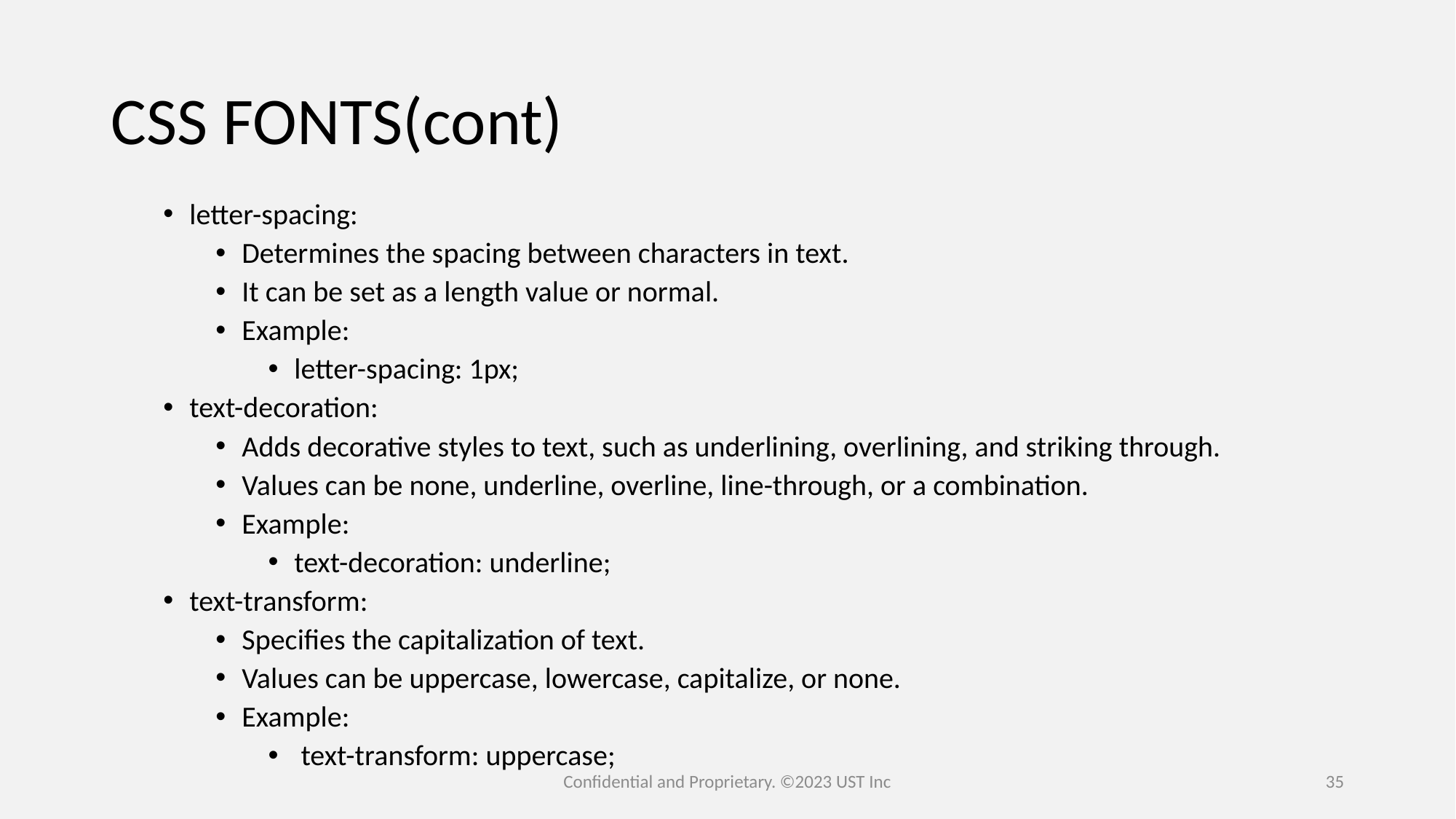

# CSS FONTS(cont)
letter-spacing:
Determines the spacing between characters in text.
It can be set as a length value or normal.
Example:
letter-spacing: 1px;
text-decoration:
Adds decorative styles to text, such as underlining, overlining, and striking through.
Values can be none, underline, overline, line-through, or a combination.
Example:
text-decoration: underline;
text-transform:
Specifies the capitalization of text.
Values can be uppercase, lowercase, capitalize, or none.
Example:
 text-transform: uppercase;

Confidential and Proprietary. ©2023 UST Inc
35